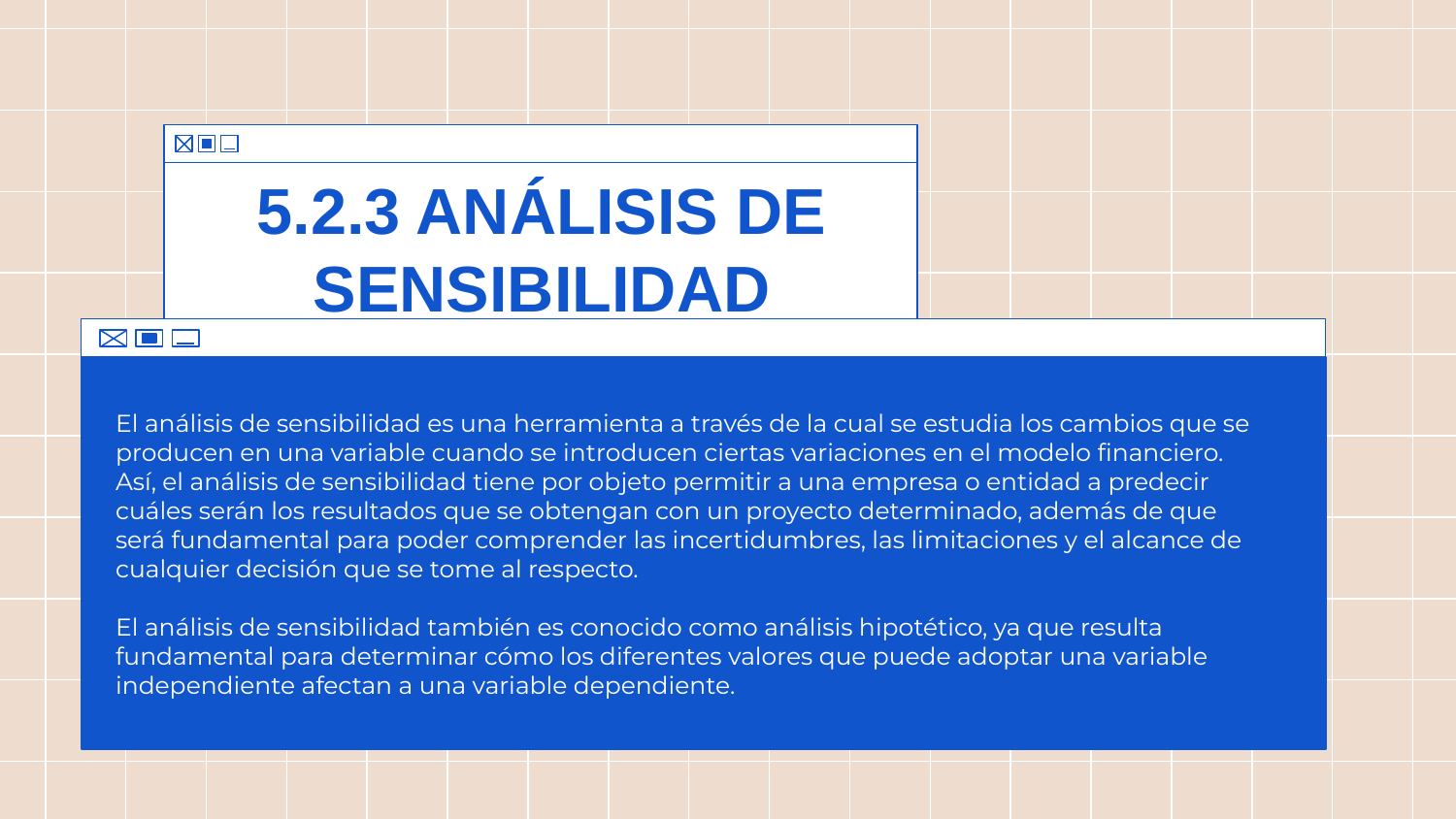

# 5.2.3 ANÁLISIS DE SENSIBILIDAD

El análisis de sensibilidad es una herramienta a través de la cual se estudia los cambios que se producen en una variable cuando se introducen ciertas variaciones en el modelo financiero. Así, el análisis de sensibilidad tiene por objeto permitir a una empresa o entidad a predecir cuáles serán los resultados que se obtengan con un proyecto determinado, además de que será fundamental para poder comprender las incertidumbres, las limitaciones y el alcance de cualquier decisión que se tome al respecto.

El análisis de sensibilidad también es conocido como análisis hipotético, ya que resulta fundamental para determinar cómo los diferentes valores que puede adoptar una variable independiente afectan a una variable dependiente.